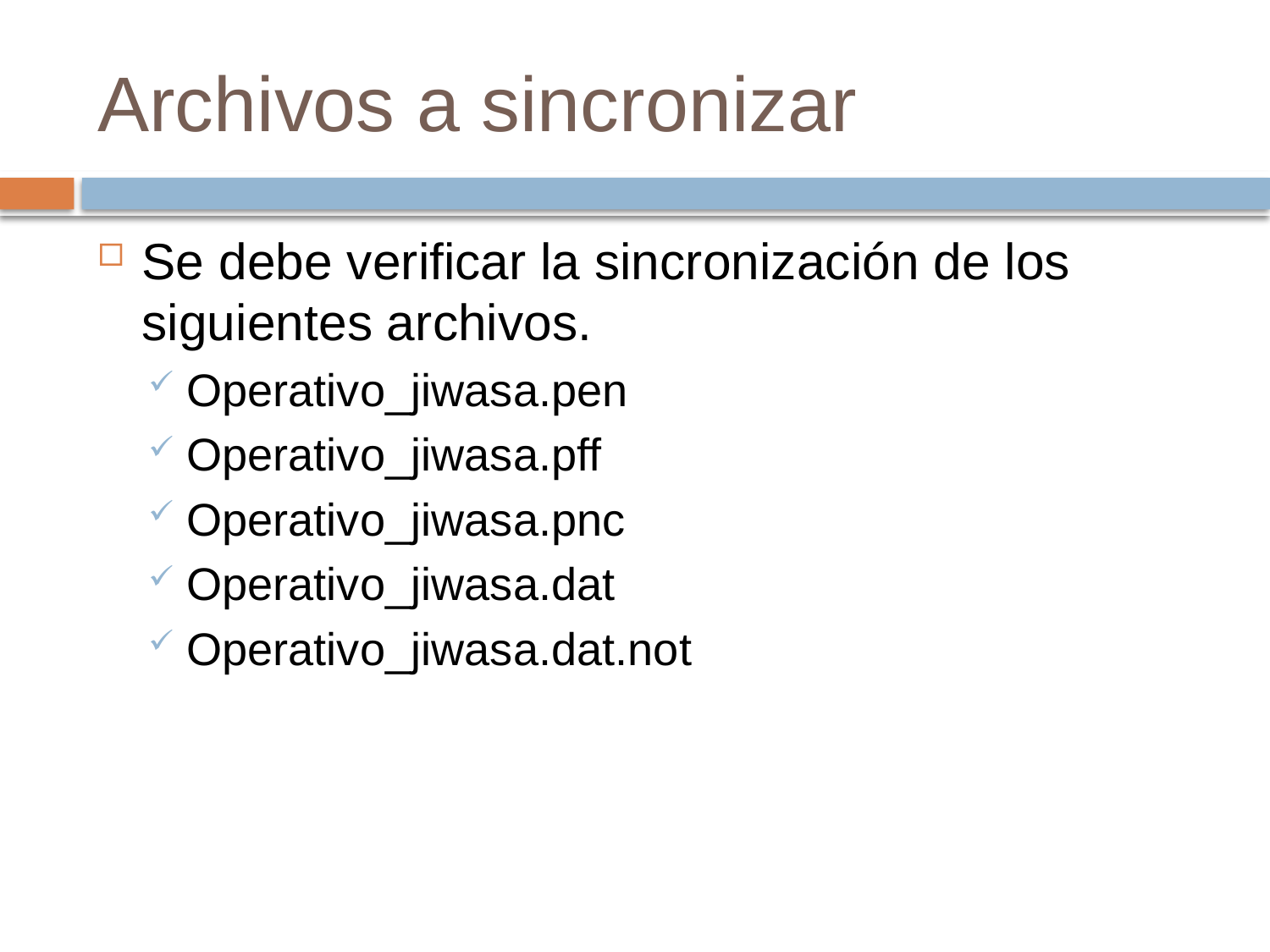

# Archivos a sincronizar
Se debe verificar la sincronización de los siguientes archivos.
Operativo_jiwasa.pen
Operativo_jiwasa.pff
Operativo_jiwasa.pnc
Operativo_jiwasa.dat
Operativo_jiwasa.dat.not